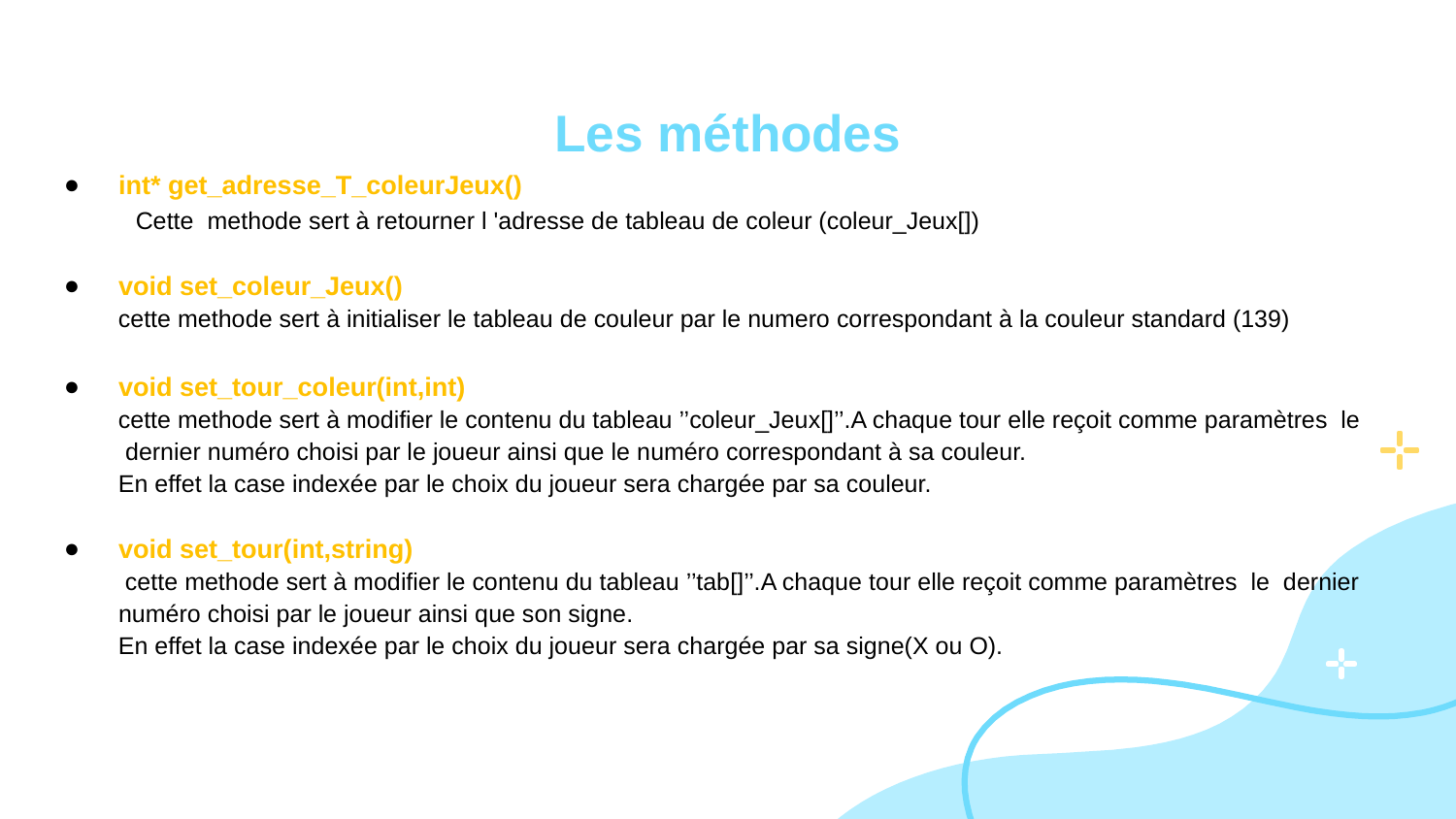

# Les méthodes
int* get_adresse_T_coleurJeux()
          Cette  methode sert à retourner l 'adresse de tableau de coleur (coleur_Jeux[])

void set_coleur_Jeux()
        cette methode sert à initialiser le tableau de couleur par le numero correspondant à la couleur standard (139)

void set_tour_coleur(int,int)
        cette methode sert à modifier le contenu du tableau ’’coleur_Jeux[]’’.A chaque tour elle reçoit comme paramètres  le  dernier numéro choisi par le joueur ainsi que le numéro correspondant à sa couleur.
        En effet la case indexée par le choix du joueur sera chargée par sa couleur.

void set_tour(int,string)
         cette methode sert à modifier le contenu du tableau ’’tab[]’’.A chaque tour elle reçoit comme paramètres  le  dernier numéro choisi par le joueur ainsi que son signe.
        En effet la case indexée par le choix du joueur sera chargée par sa signe(X ou O).